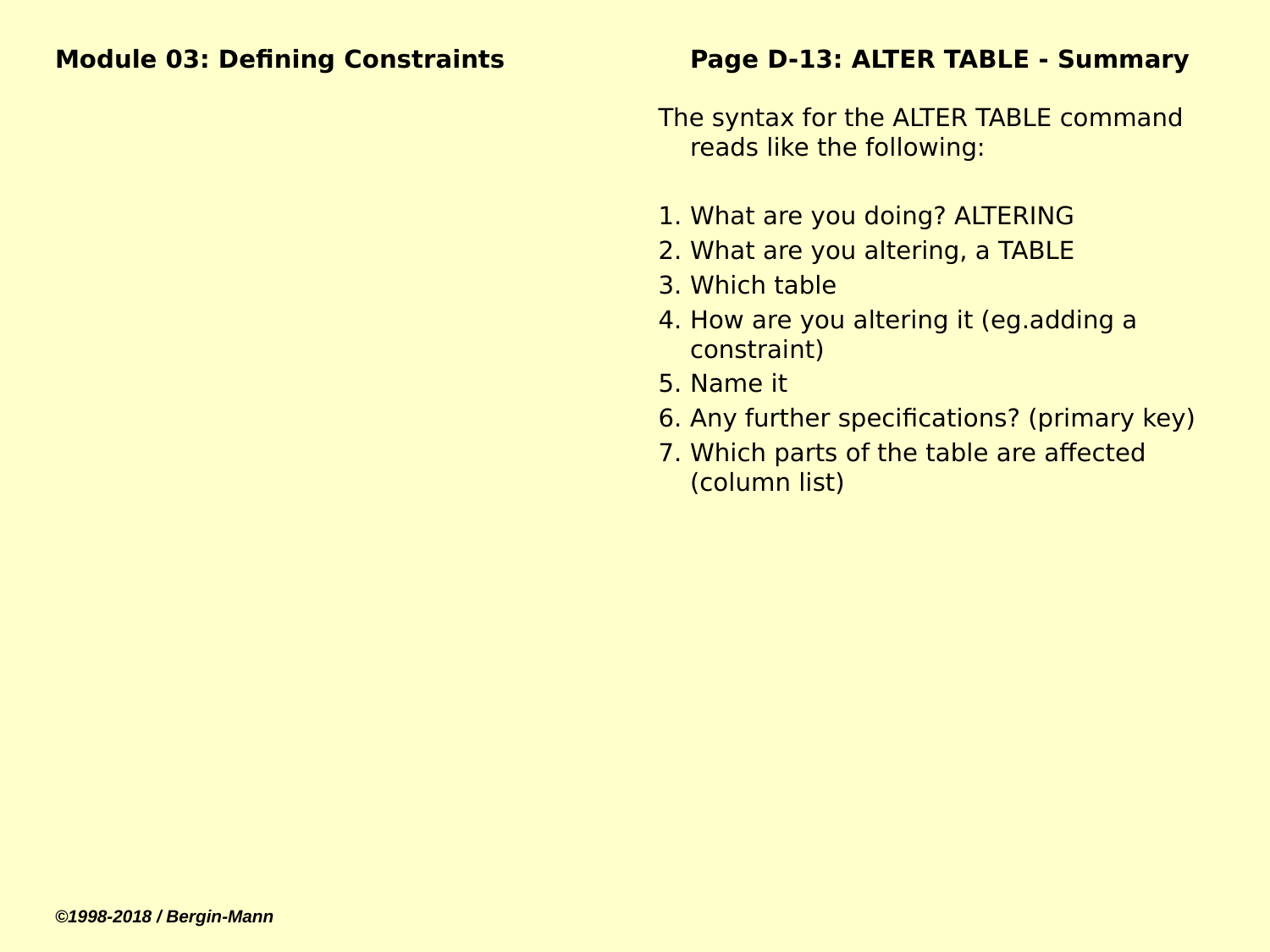

# Module 03: Defining Constraints		Page D-13: ALTER TABLE - Summary

The syntax for the ALTER TABLE command reads like the following:

What are you doing? ALTERING
What are you altering, a TABLE
Which table
How are you altering it (eg.adding a constraint)
Name it
Any further specifications? (primary key)
Which parts of the table are affected (column list)

©1998-2018 / Bergin-Mann